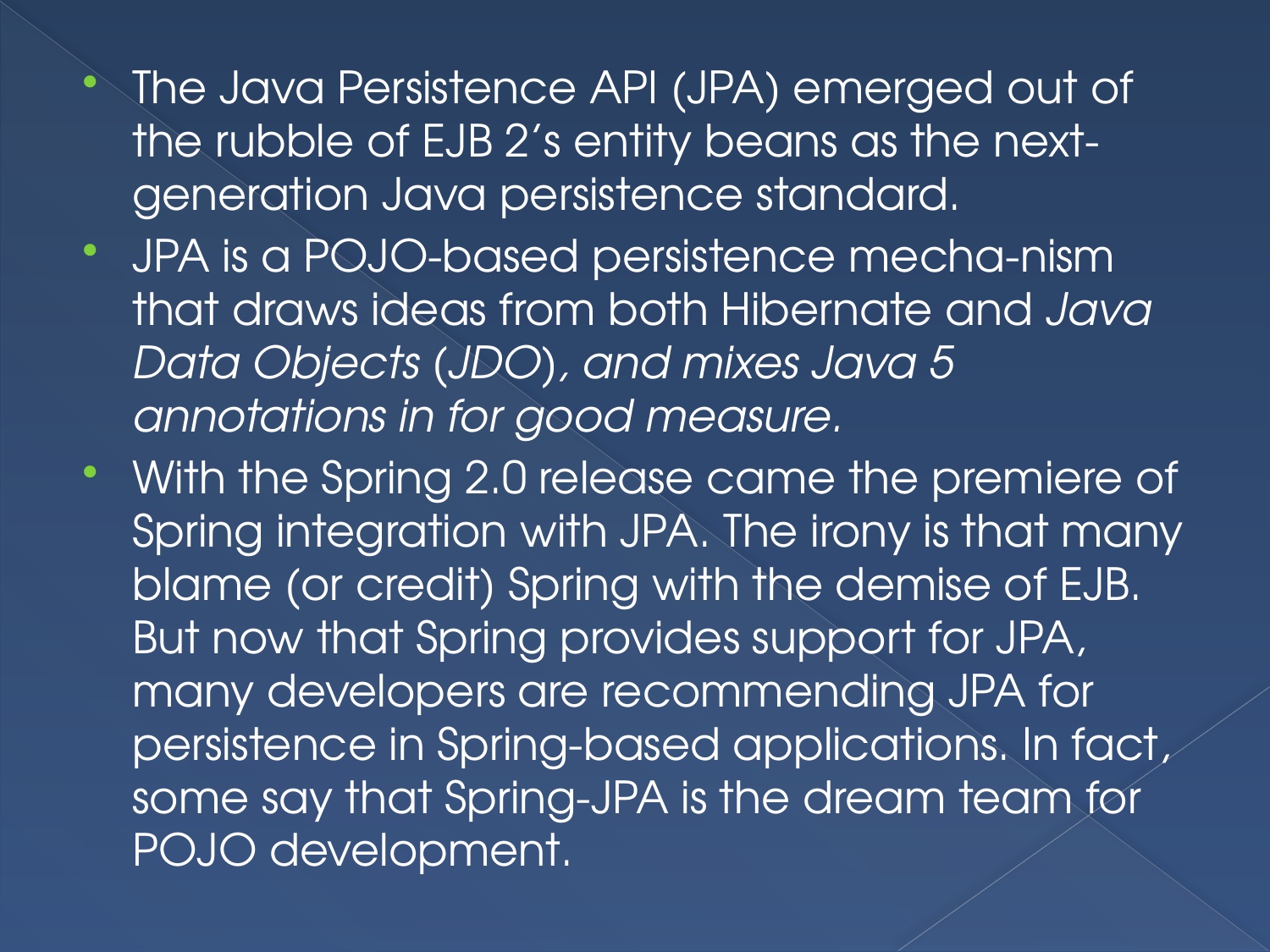

The Java Persistence API (JPA) emerged out of the rubble of EJB 2’s entity beans as the next-generation Java persistence standard.
JPA is a POJO-based persistence mecha-nism that draws ideas from both Hibernate and Java Data Objects (JDO), and mixes Java 5 annotations in for good measure.
With the Spring 2.0 release came the premiere of Spring integration with JPA. The irony is that many blame (or credit) Spring with the demise of EJB. But now that Spring provides support for JPA, many developers are recommending JPA for persistence in Spring-based applications. In fact, some say that Spring-JPA is the dream team for POJO development.